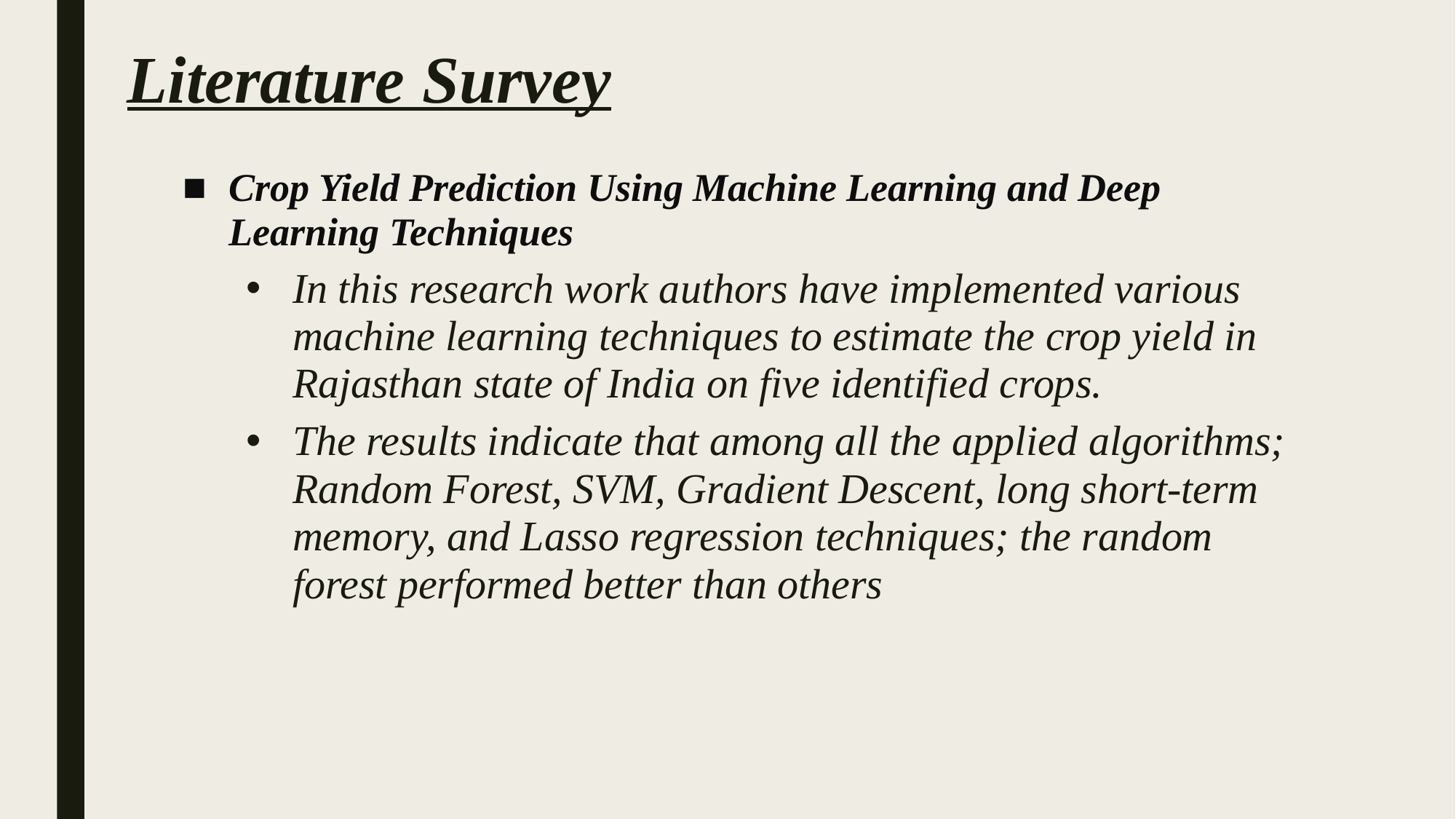

# Literature Survey
Crop Yield Prediction Using Machine Learning and Deep Learning Techniques
In this research work authors have implemented various machine learning techniques to estimate the crop yield in Rajasthan state of India on five identified crops.
The results indicate that among all the applied algorithms; Random Forest, SVM, Gradient Descent, long short-term memory, and Lasso regression techniques; the random forest performed better than others